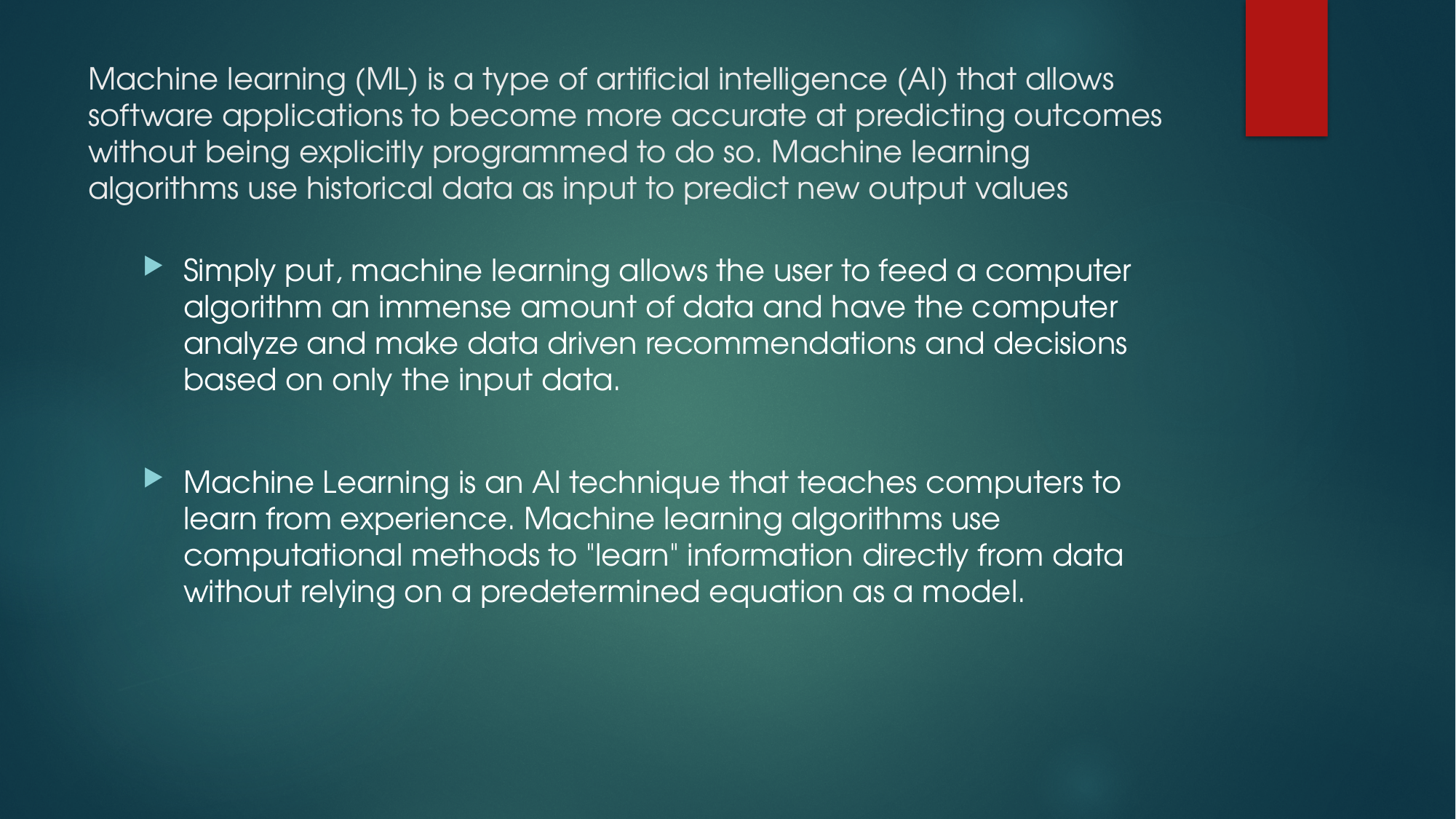

# Machine learning (ML) is a type of artificial intelligence (AI) that allows software applications to become more accurate at predicting outcomes without being explicitly programmed to do so. Machine learning algorithms use historical data as input to predict new output values
Simply put, machine learning allows the user to feed a computer algorithm an immense amount of data and have the computer analyze and make data driven recommendations and decisions based on only the input data.

Machine Learning is an Al technique that teaches computers to learn from experience. Machine learning algorithms use computational methods to "learn" information directly from data without relying on a predetermined equation as a model.